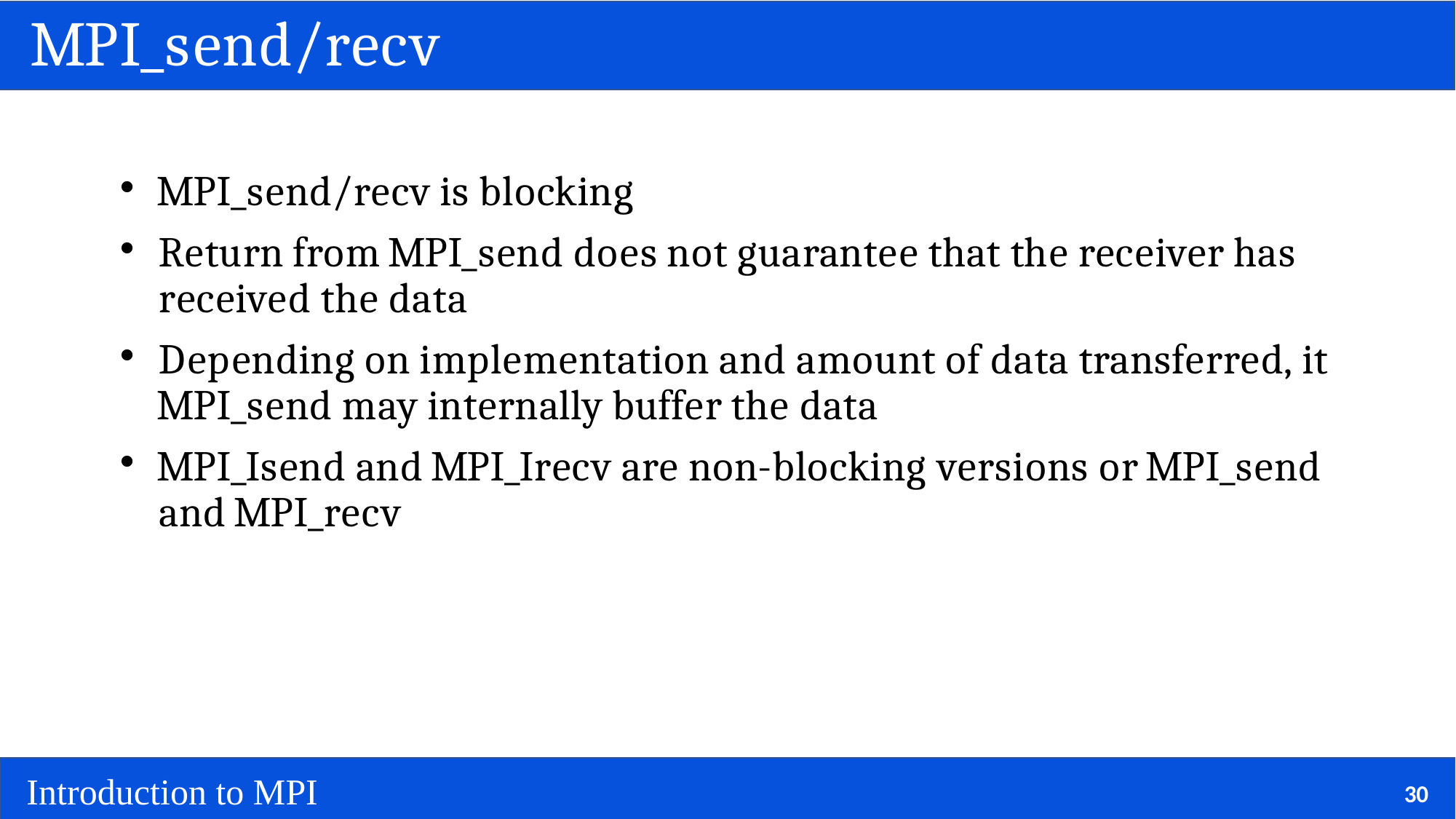

# MPI_send/recv
MPI_send/recv is blocking
Return from MPI_send does not guarantee that the receiver has received the data
Depending on implementation and amount of data transferred, it MPI_send may internally buffer the data
MPI_Isend and MPI_Irecv are non-blocking versions or MPI_send and MPI_recv

30